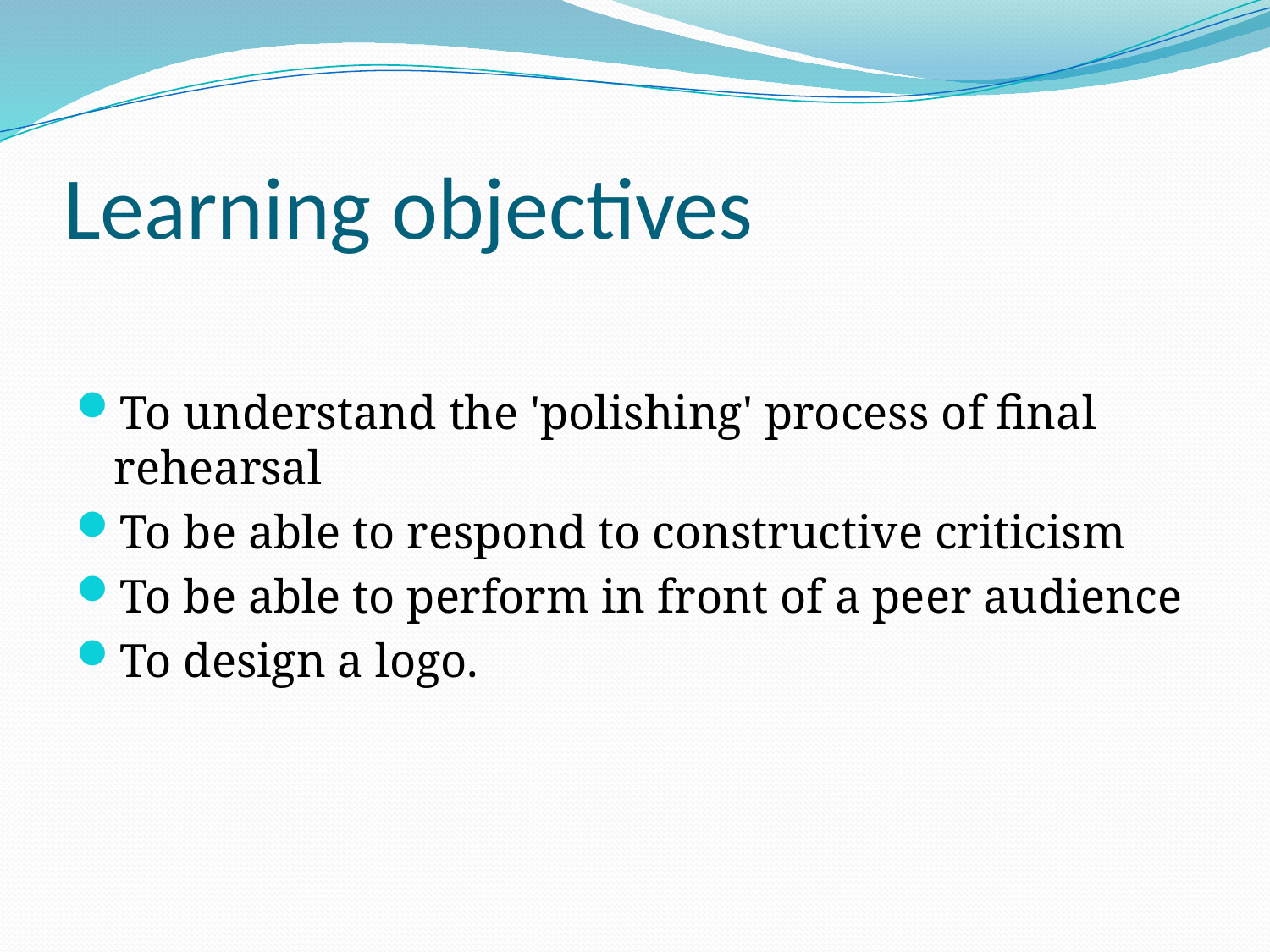

# Learning objectives

To understand the 'polishing' process of final rehearsal
To be able to respond to constructive criticism
To be able to perform in front of a peer audience
To design a logo.